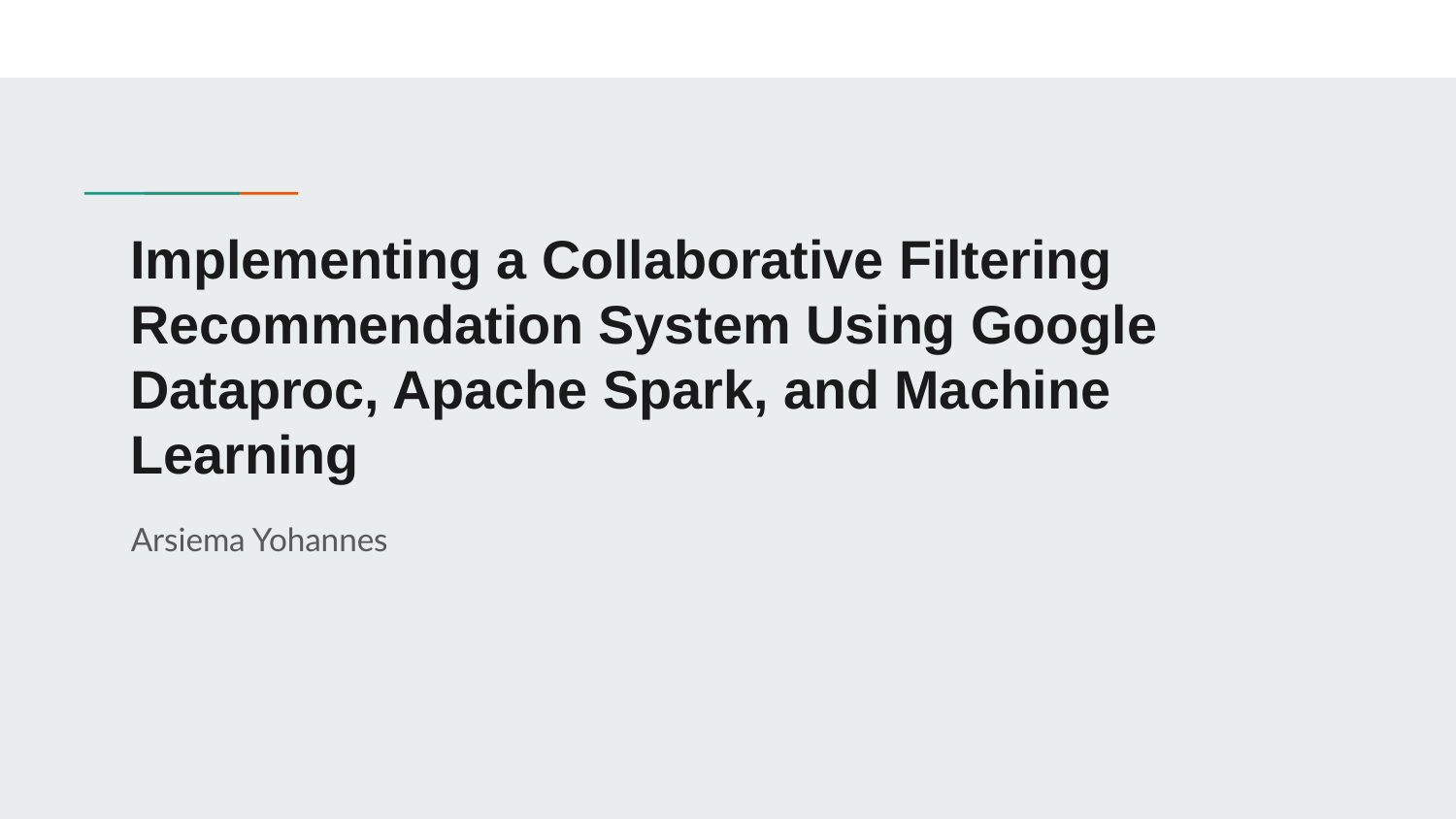

# Implementing a Collaborative Filtering Recommendation System Using Google Dataproc, Apache Spark, and Machine Learning
Arsiema Yohannes